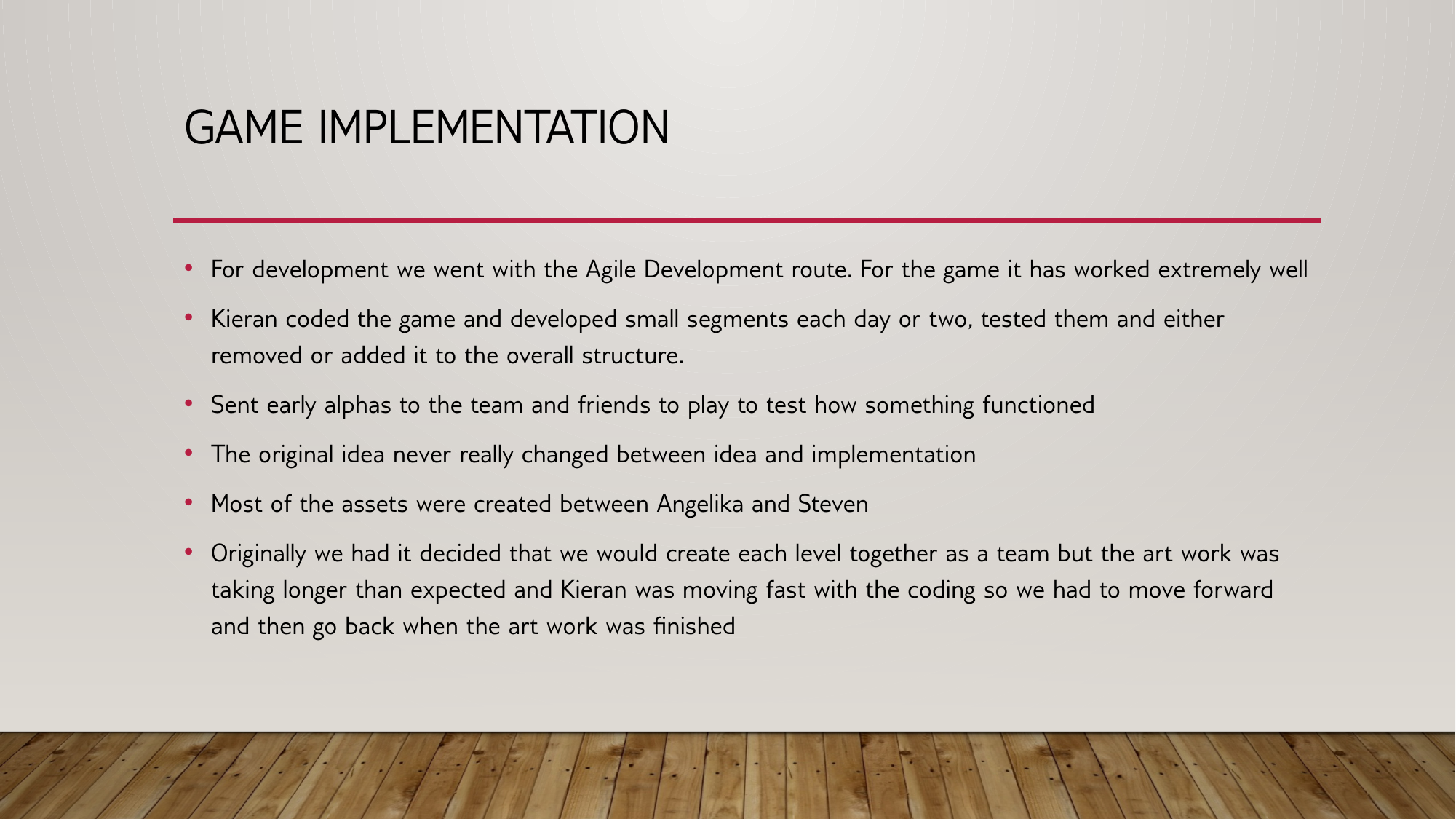

# Game Implementation
For development we went with the Agile Development route. For the game it has worked extremely well
Kieran coded the game and developed small segments each day or two, tested them and either removed or added it to the overall structure.
Sent early alphas to the team and friends to play to test how something functioned
The original idea never really changed between idea and implementation
Most of the assets were created between Angelika and Steven
Originally we had it decided that we would create each level together as a team but the art work was taking longer than expected and Kieran was moving fast with the coding so we had to move forward and then go back when the art work was finished